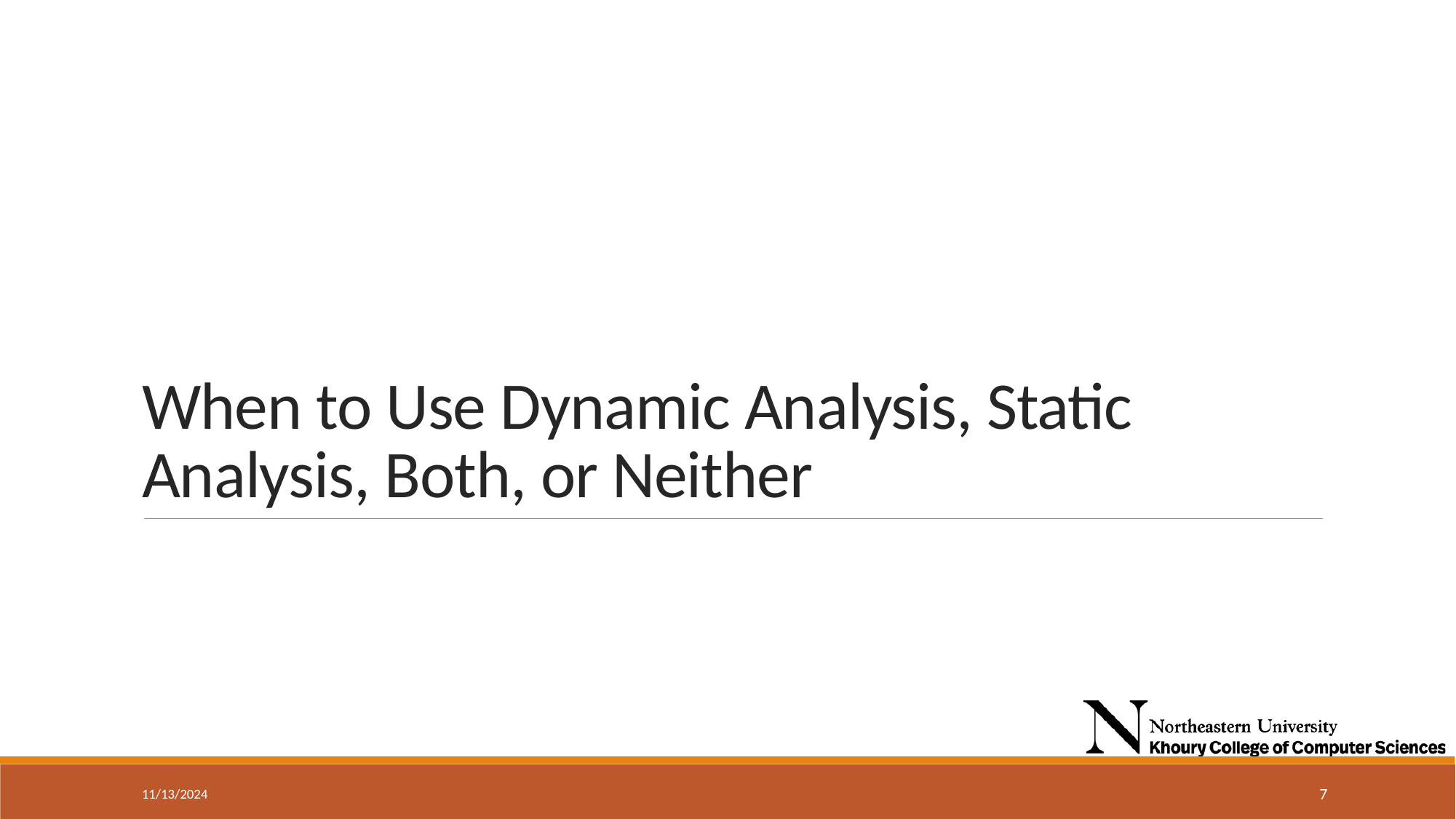

# When to Use Dynamic Analysis, Static Analysis, Both, or Neither

11/13/2024
7